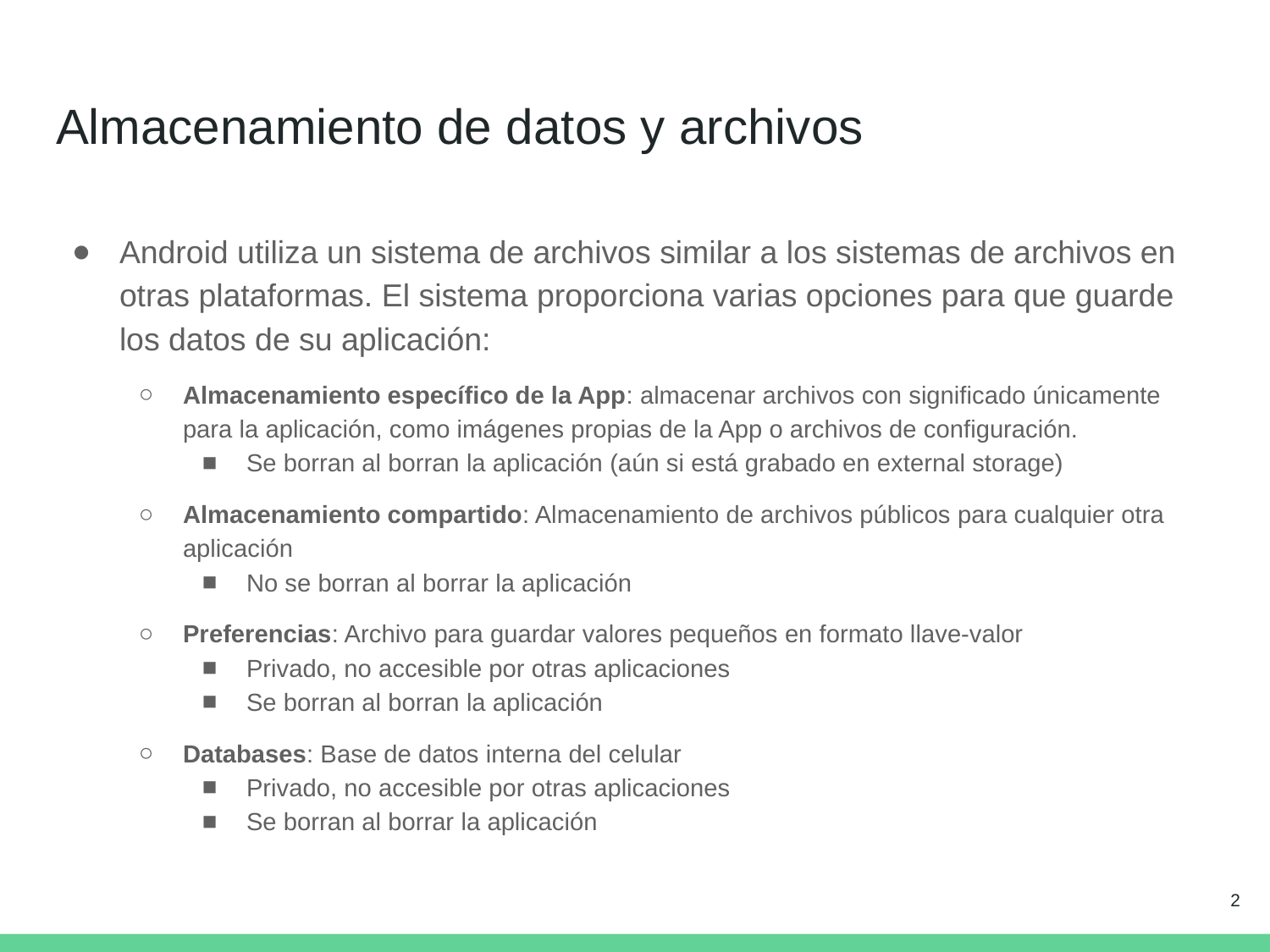

# Almacenamiento de datos y archivos
Android utiliza un sistema de archivos similar a los sistemas de archivos en otras plataformas. El sistema proporciona varias opciones para que guarde los datos de su aplicación:
Almacenamiento específico de la App: almacenar archivos con significado únicamente para la aplicación, como imágenes propias de la App o archivos de configuración.
Se borran al borran la aplicación (aún si está grabado en external storage)
Almacenamiento compartido: Almacenamiento de archivos públicos para cualquier otra aplicación
No se borran al borrar la aplicación
Preferencias: Archivo para guardar valores pequeños en formato llave-valor
Privado, no accesible por otras aplicaciones
Se borran al borran la aplicación
Databases: Base de datos interna del celular
Privado, no accesible por otras aplicaciones
Se borran al borrar la aplicación
2